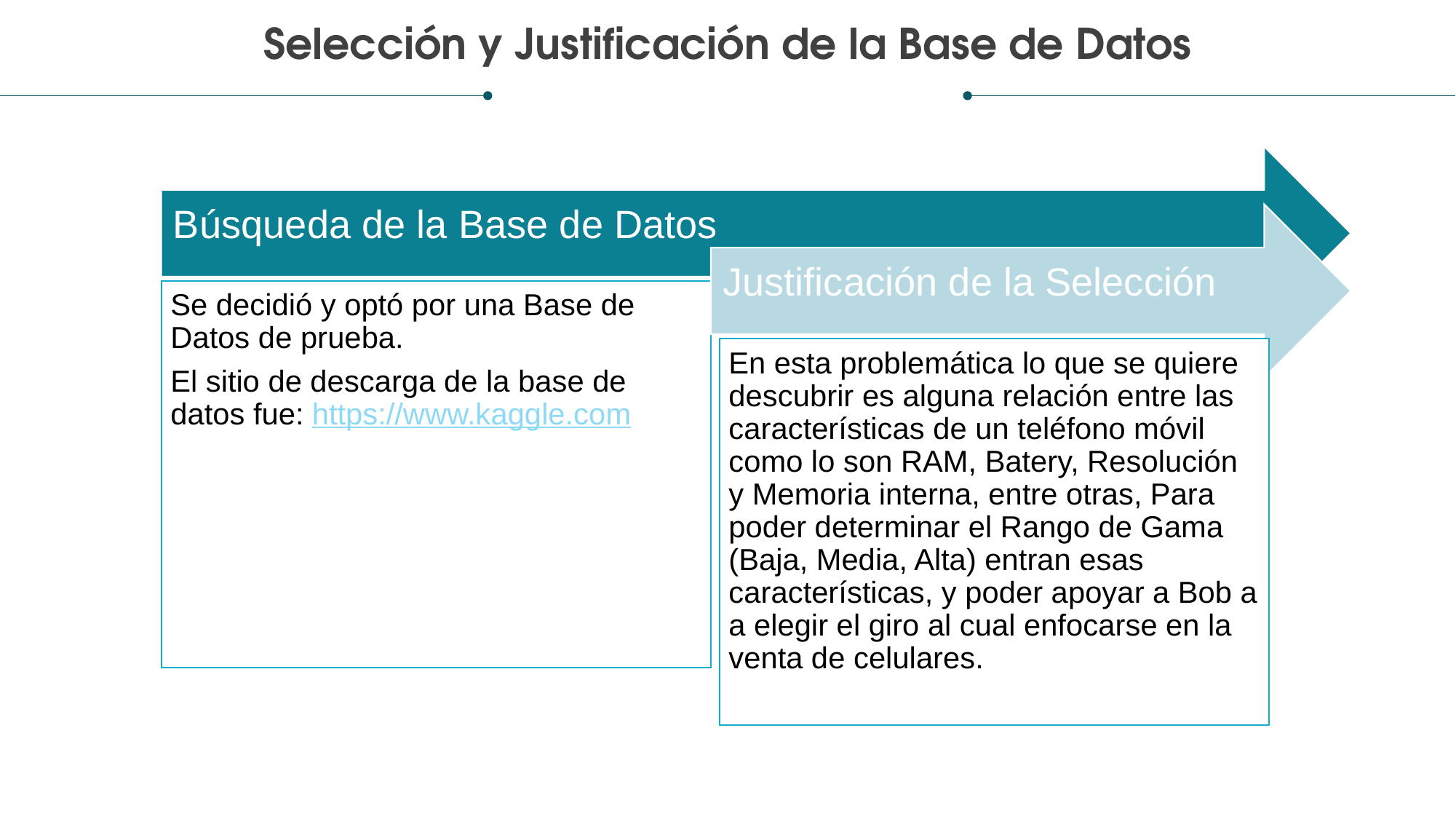

Selección y Justificación de la Base de Datos
Búsqueda de la Base de Datos
Se decidió y optó por una Base de Datos de prueba.
El sitio de descarga de la base de datos fue: https://www.kaggle.com
Justificación de la Selección
En esta problemática lo que se quiere descubrir es alguna relación entre las características de un teléfono móvil como lo son RAM, Batery, Resolución y Memoria interna, entre otras, Para poder determinar el Rango de Gama (Baja, Media, Alta) entran esas características, y poder apoyar a Bob a a elegir el giro al cual enfocarse en la venta de celulares.